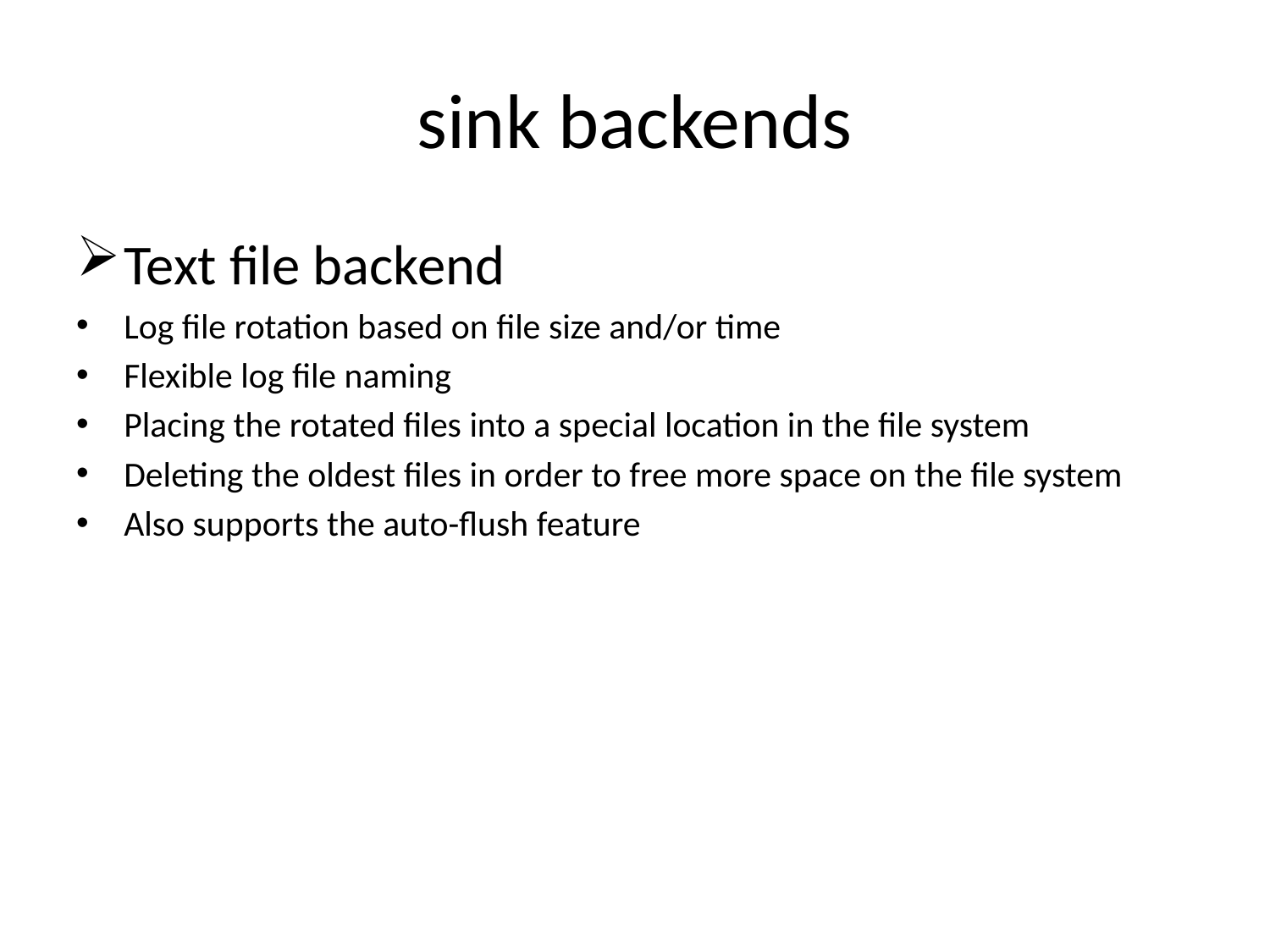

# sink backends
Text file backend
Log file rotation based on file size and/or time
Flexible log file naming
Placing the rotated files into a special location in the file system
Deleting the oldest files in order to free more space on the file system
Also supports the auto-flush feature